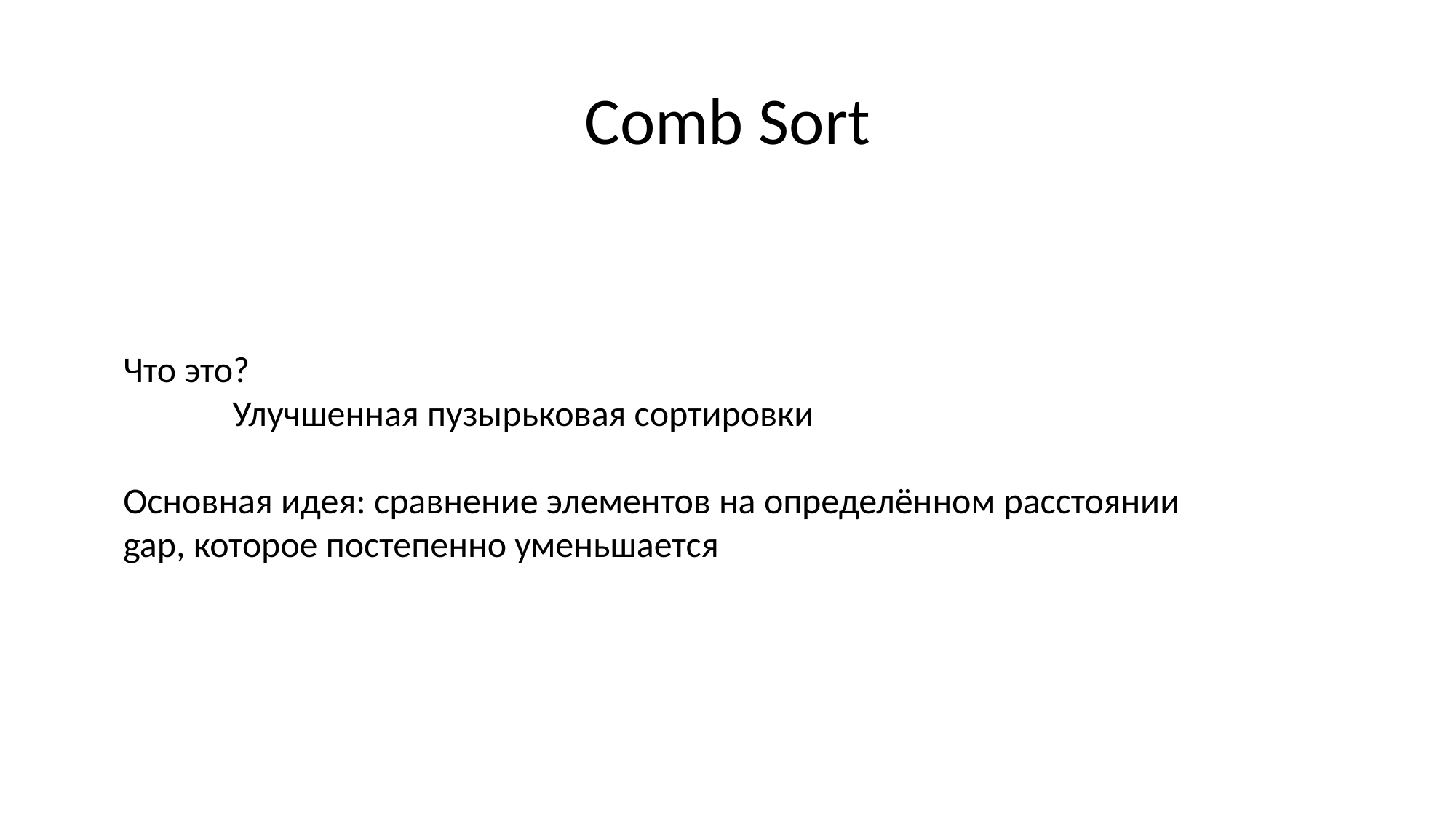

# Comb Sort
Что это?
	Улучшенная пузырьковая сортировки

Основная идея: сравнение элементов на определённом расстоянии gap, которое постепенно уменьшается